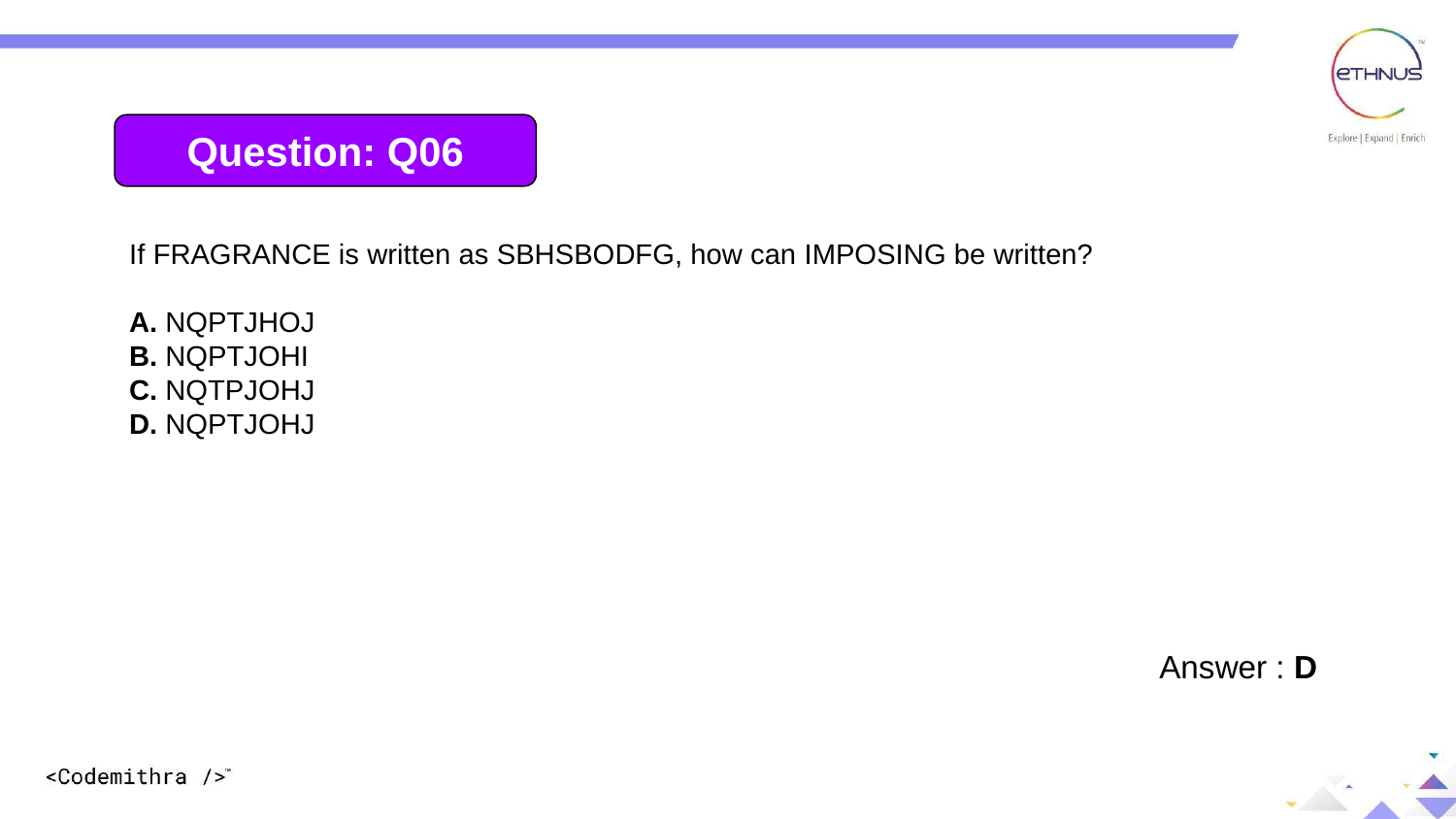

Question: Q06
If FRAGRANCE is written as SBHSBODFG, how can IMPOSING be written?

A. NQPTJHOJ
B. NQPTJOHI
C. NQTPJOHJ
D. NQPTJOHJ
Answer : D